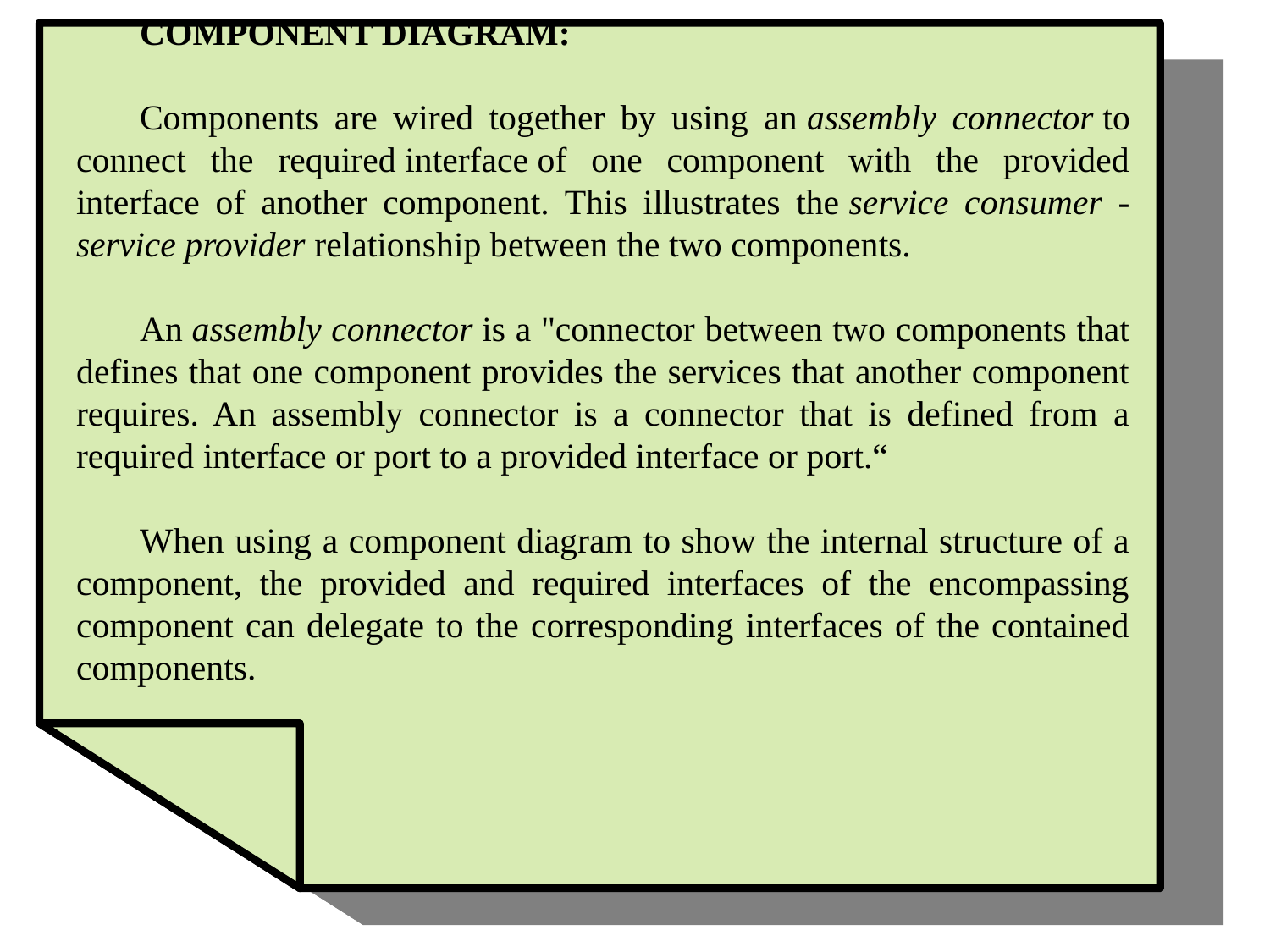

COMPONENT DIAGRAM:

Components are wired together by using an assembly connector to connect the required interface of one component with the provided interface of another component. This illustrates the service consumer - service provider relationship between the two components.

An assembly connector is a "connector between two components that defines that one component provides the services that another component requires. An assembly connector is a connector that is defined from a required interface or port to a provided interface or port.“

When using a component diagram to show the internal structure of a component, the provided and required interfaces of the encompassing component can delegate to the corresponding interfaces of the contained components.